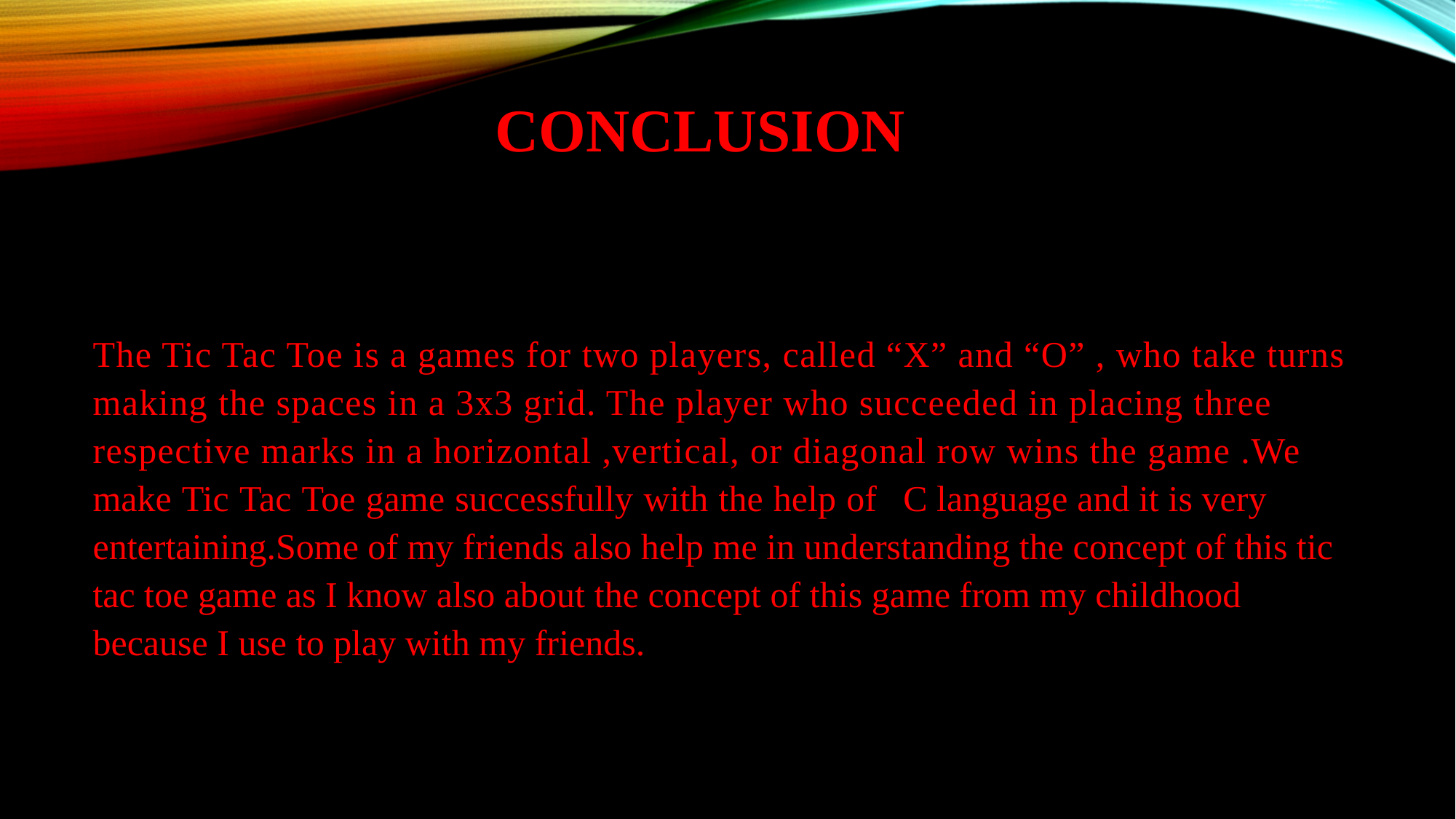

# CONCLUSION

The Tic Tac Toe is a games for two players, called “X” and “O” , who take turns making the spaces in a 3x3 grid. The player who succeeded in placing three respective marks in a horizontal ,vertical, or diagonal row wins the game .We make Tic Tac Toe game successfully with the help of      C language and it is very entertaining.Some of my friends also help me in understanding the concept of this tic tac toe game as I know also about the concept of this game from my childhood because I use to play with my friends.